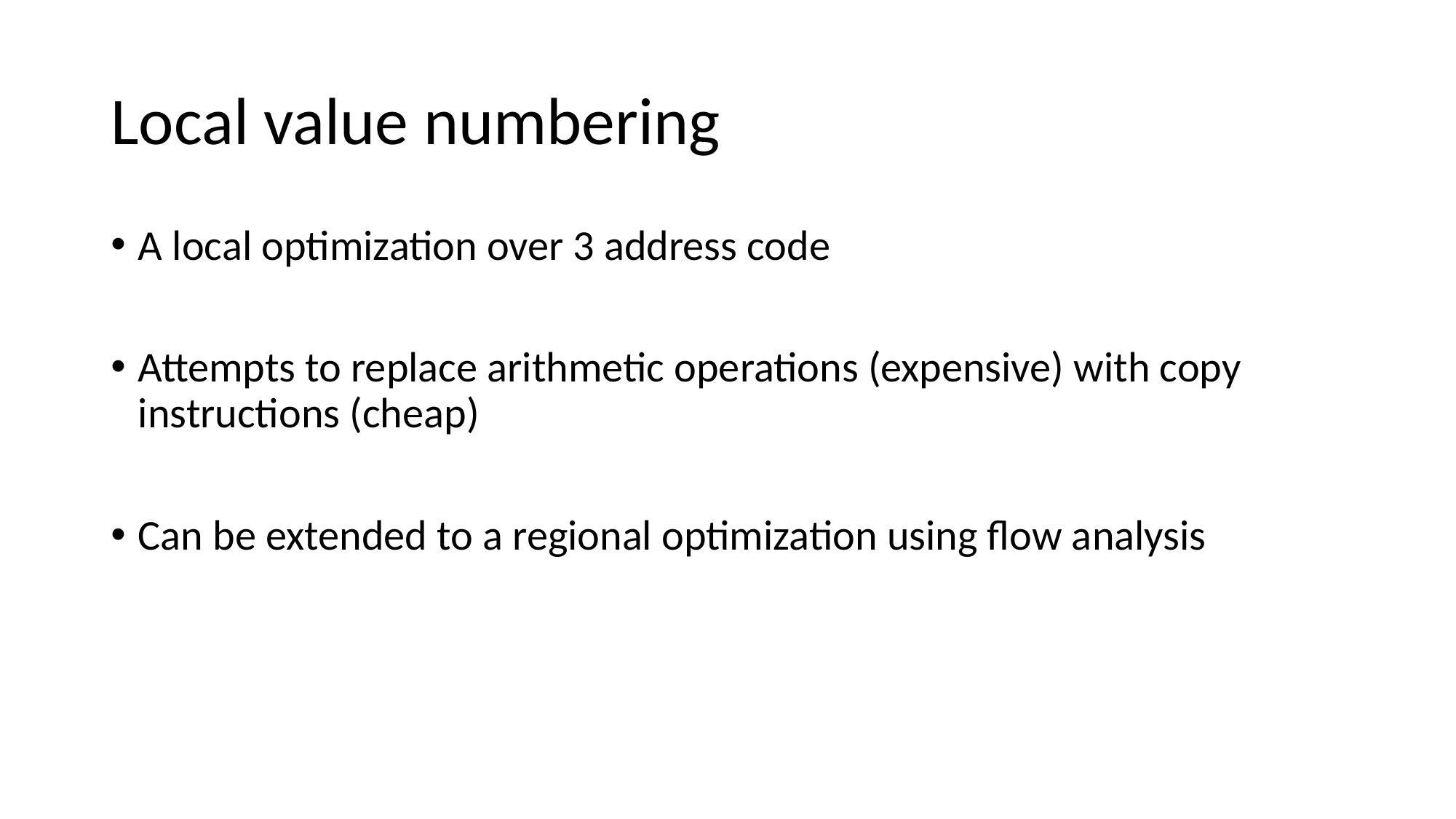

# Local value numbering
A local optimization over 3 address code

Attempts to replace arithmetic operations (expensive) with copy instructions (cheap)

Can be extended to a regional optimization using flow analysis